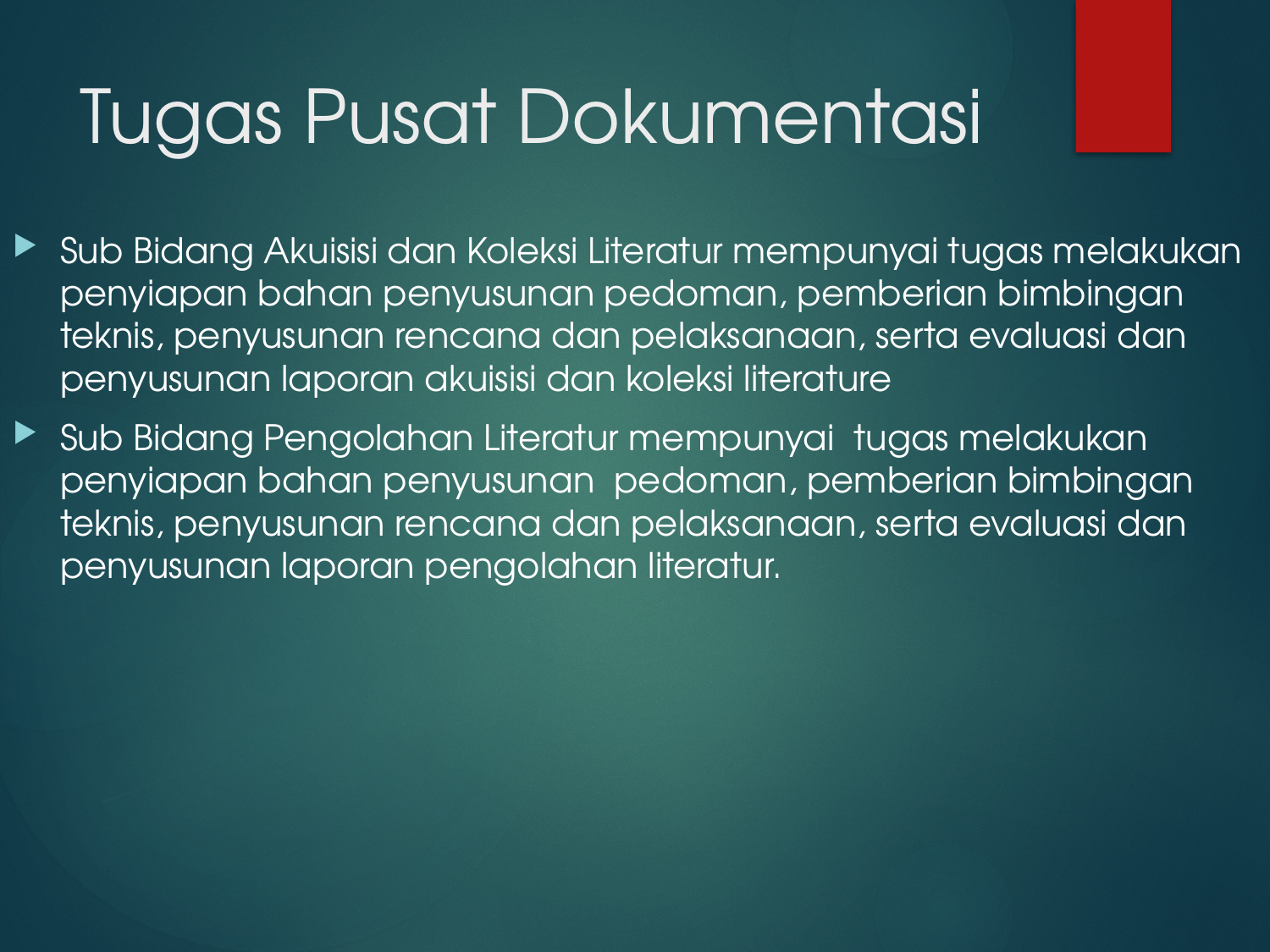

# Tugas Pusat Dokumentasi
Sub Bidang Akuisisi dan Koleksi Literatur mempunyai tugas melakukan penyiapan bahan penyusunan pedoman, pemberian bimbingan teknis, penyusunan rencana dan pelaksanaan, serta evaluasi dan penyusunan laporan akuisisi dan koleksi literature
Sub Bidang Pengolahan Literatur mempunyai  tugas melakukan penyiapan bahan penyusunan  pedoman, pemberian bimbingan teknis, penyusunan rencana dan pelaksanaan, serta evaluasi dan penyusunan laporan pengolahan literatur.